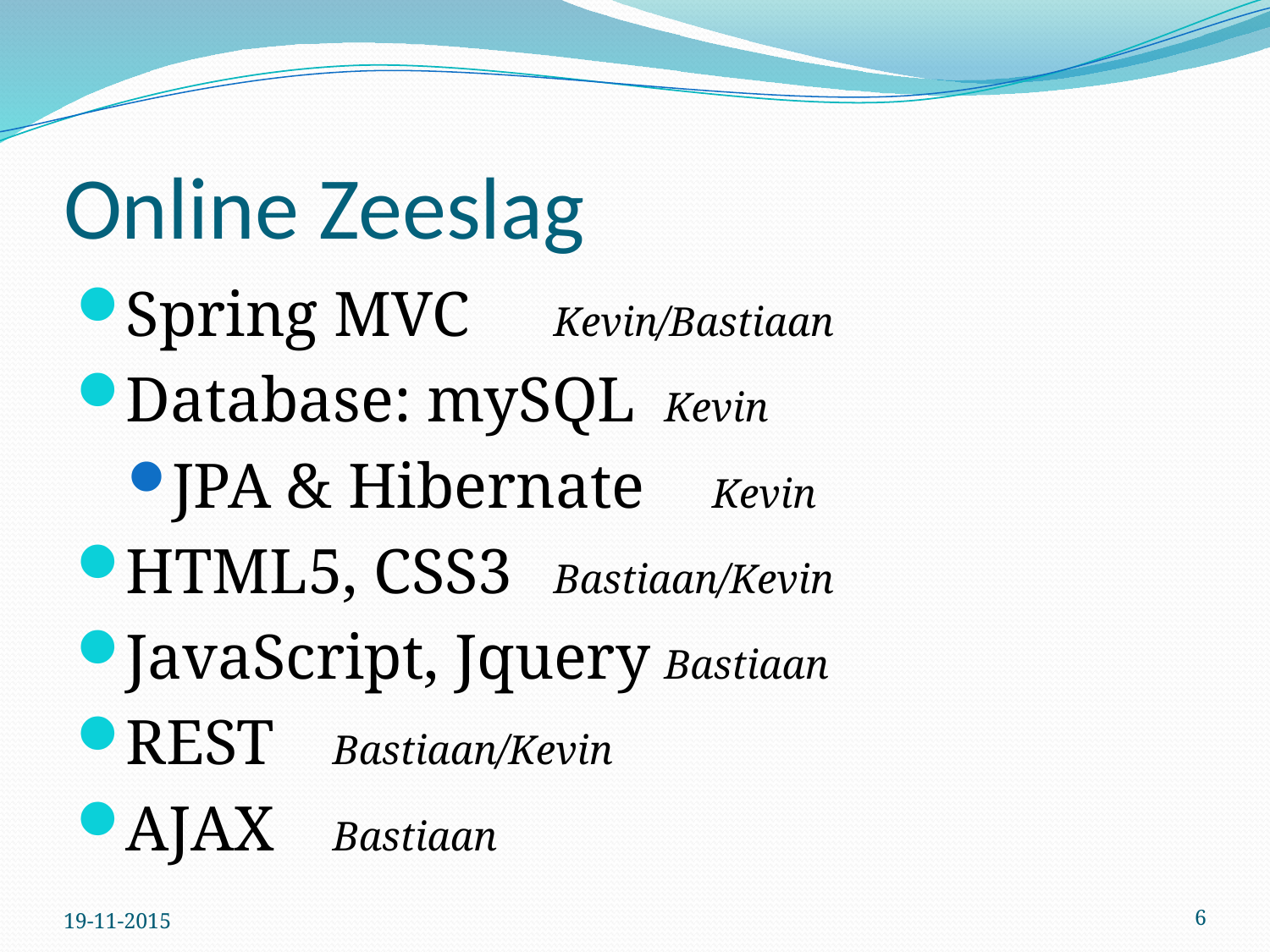

# Online Zeeslag
Spring MVC			Kevin/Bastiaan
Database: mySQL		Kevin
JPA & Hibernate		Kevin
HTML5, CSS3			Bastiaan/Kevin
JavaScript, Jquery		Bastiaan
REST 					Bastiaan/Kevin
AJAX					Bastiaan
19-11-2015

6